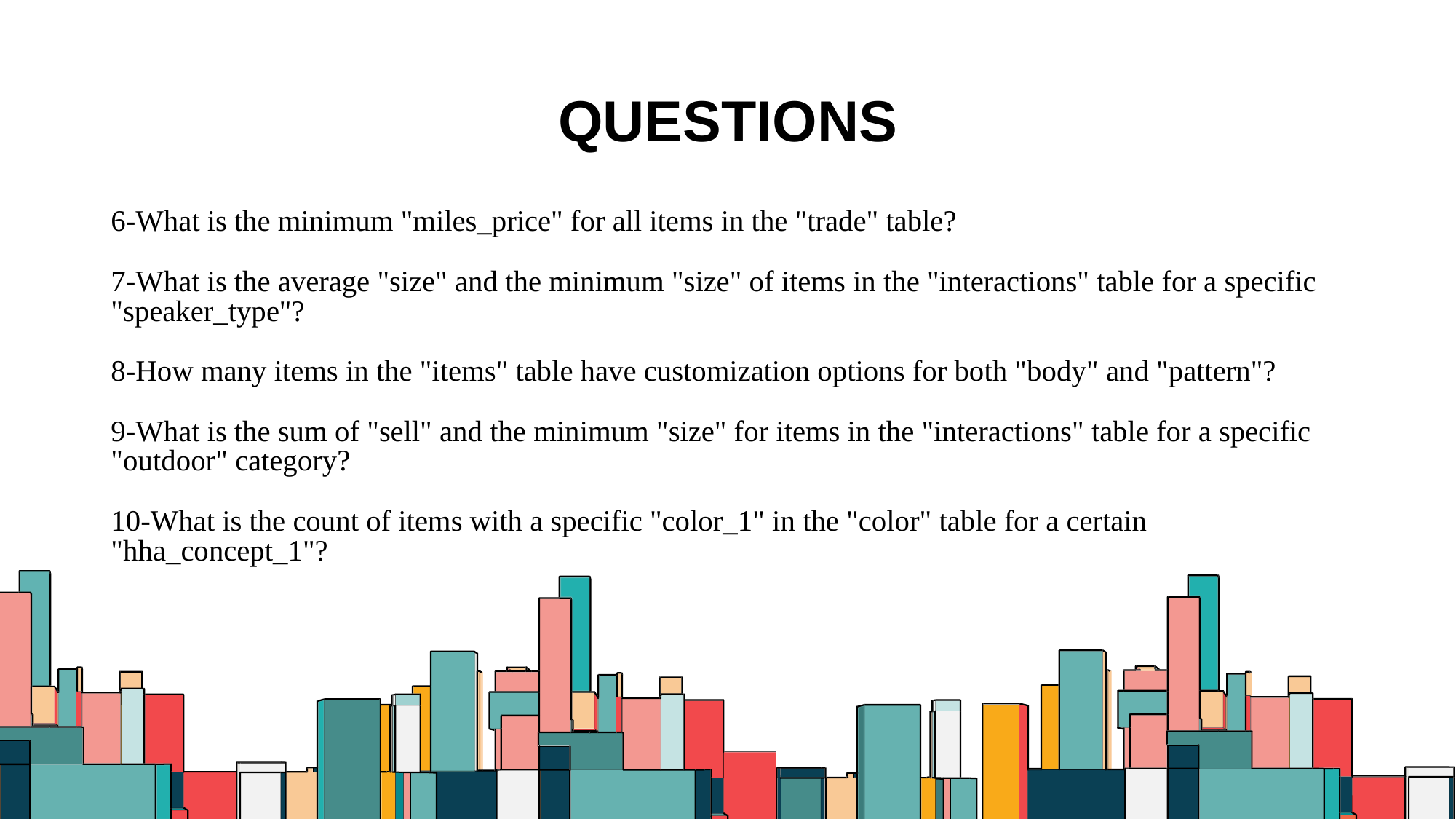

# QUESTIONS
6-What is the minimum "miles_price" for all items in the "trade" table?

7-What is the average "size" and the minimum "size" of items in the "interactions" table for a specific "speaker_type"?

8-How many items in the "items" table have customization options for both "body" and "pattern"?

9-What is the sum of "sell" and the minimum "size" for items in the "interactions" table for a specific "outdoor" category?

10-What is the count of items with a specific "color_1" in the "color" table for a certain "hha_concept_1"?